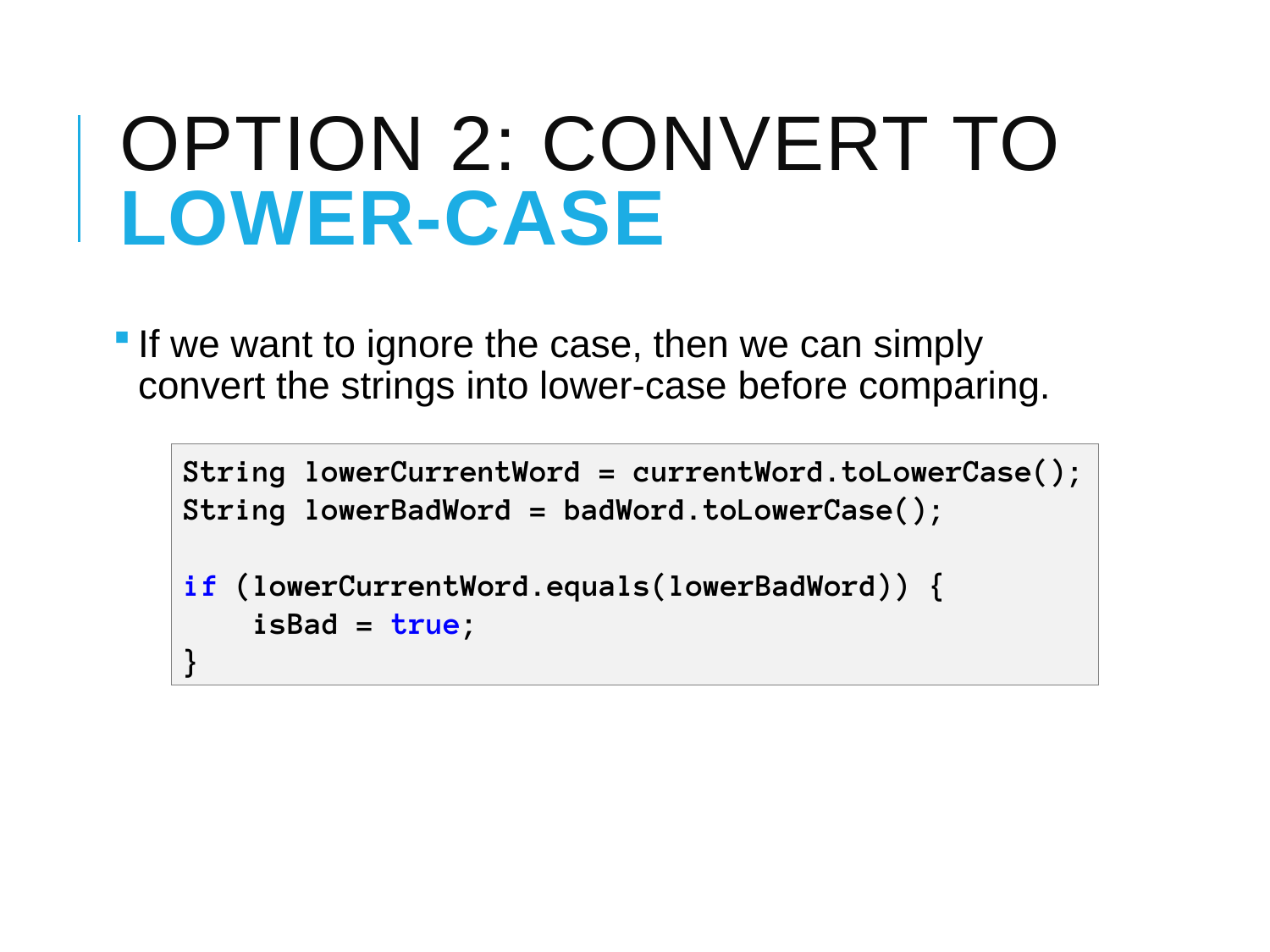

# Option 2: Convert to lower-case
If we want to ignore the case, then we can simply convert the strings into lower-case before comparing.
String lowerCurrentWord = currentWord.toLowerCase();
String lowerBadWord = badWord.toLowerCase();
if (lowerCurrentWord.equals(lowerBadWord)) {
    isBad = true;
}